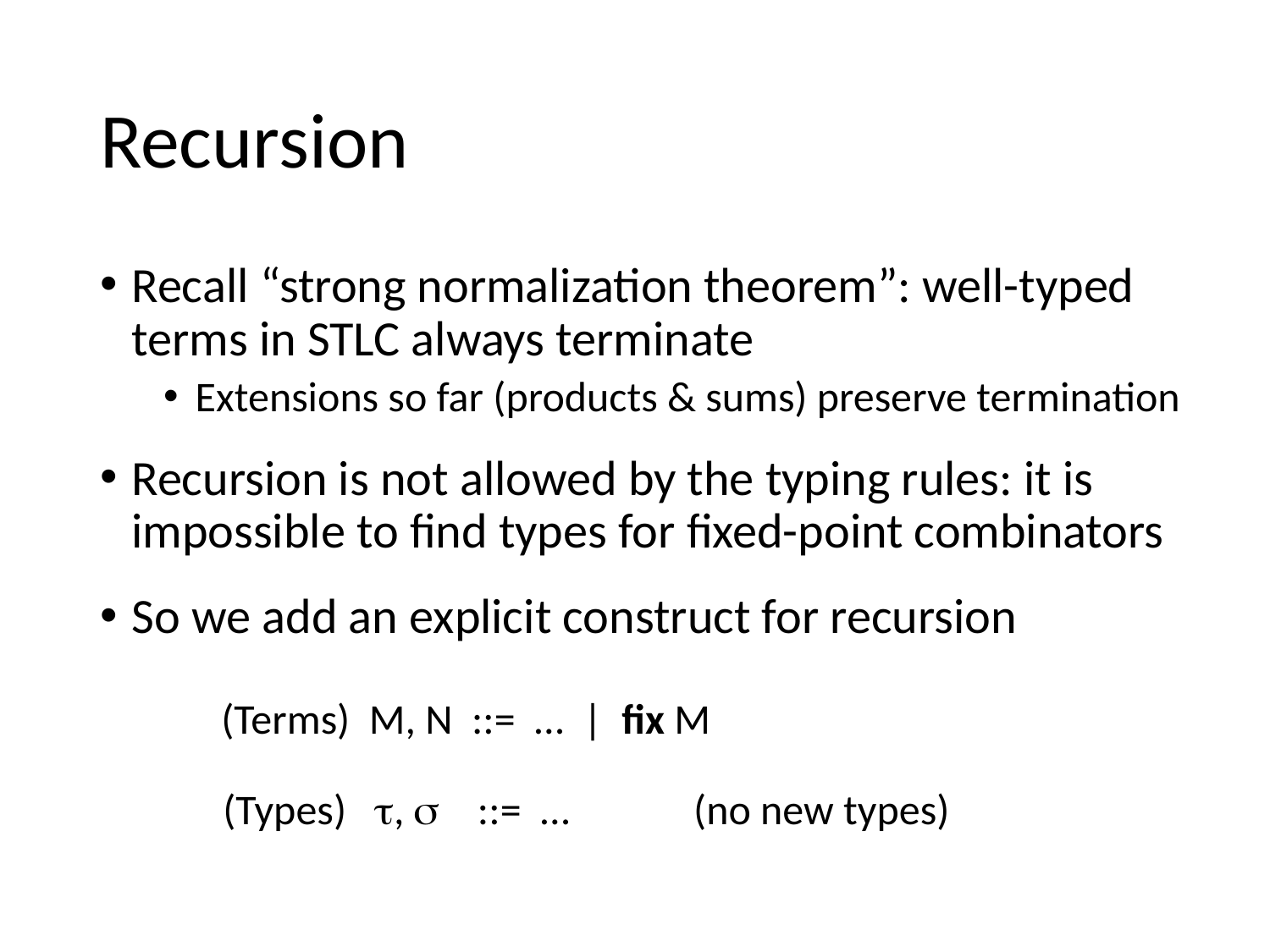

# Recursion
Recall “strong normalization theorem”: well-typed terms in STLC always terminate
Extensions so far (products & sums) preserve termination
Recursion is not allowed by the typing rules: it is impossible to find types for fixed-point combinators
So we add an explicit construct for recursion
(Terms)  M, N  ::=  …  |  fix M
(Types)   τ, σ    ::=  …             (no new types)